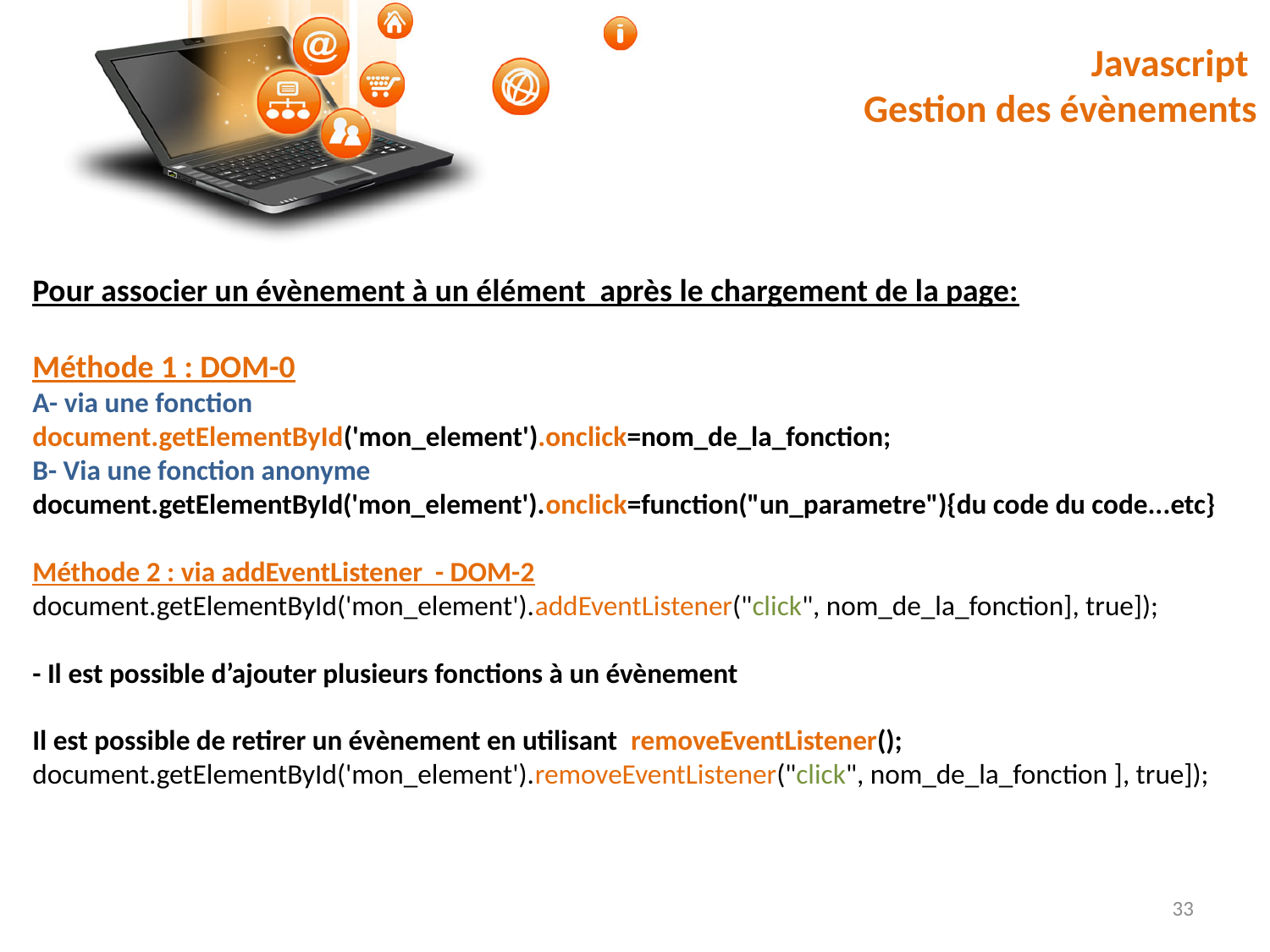

# Javascript Gestion des évènements
Pour associer un évènement à un élément  après le chargement de la page:

Méthode 1 : DOM-0
A- via une fonction
document.getElementById('mon_element').onclick=nom_de_la_fonction;
B- Via une fonction anonyme document.getElementById('mon_element').onclick=function("un_parametre"){du code du code...etc}

Méthode 2 : via addEventListener  - DOM-2
document.getElementById('mon_element').addEventListener("click", nom_de_la_fonction], true]);

- Il est possible d’ajouter plusieurs fonctions à un évènement

Il est possible de retirer un évènement en utilisant  removeEventListener();
document.getElementById('mon_element').removeEventListener("click", nom_de_la_fonction ], true]);

33